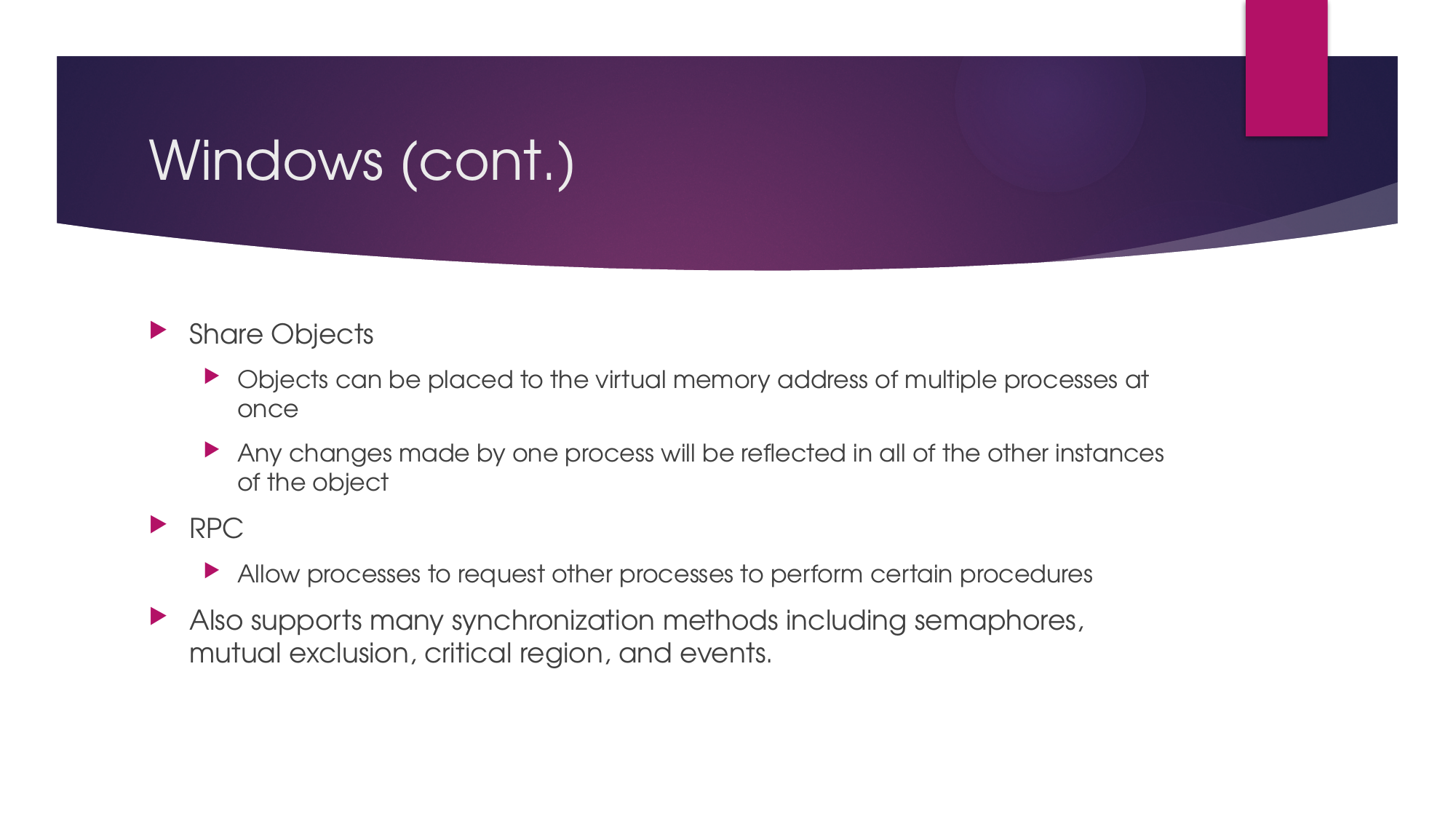

# Windows (cont.)
Share Objects
Objects can be placed to the virtual memory address of multiple processes at once
Any changes made by one process will be reflected in all of the other instances of the object
RPC
Allow processes to request other processes to perform certain procedures
Also supports many synchronization methods including semaphores, mutual exclusion, critical region, and events.